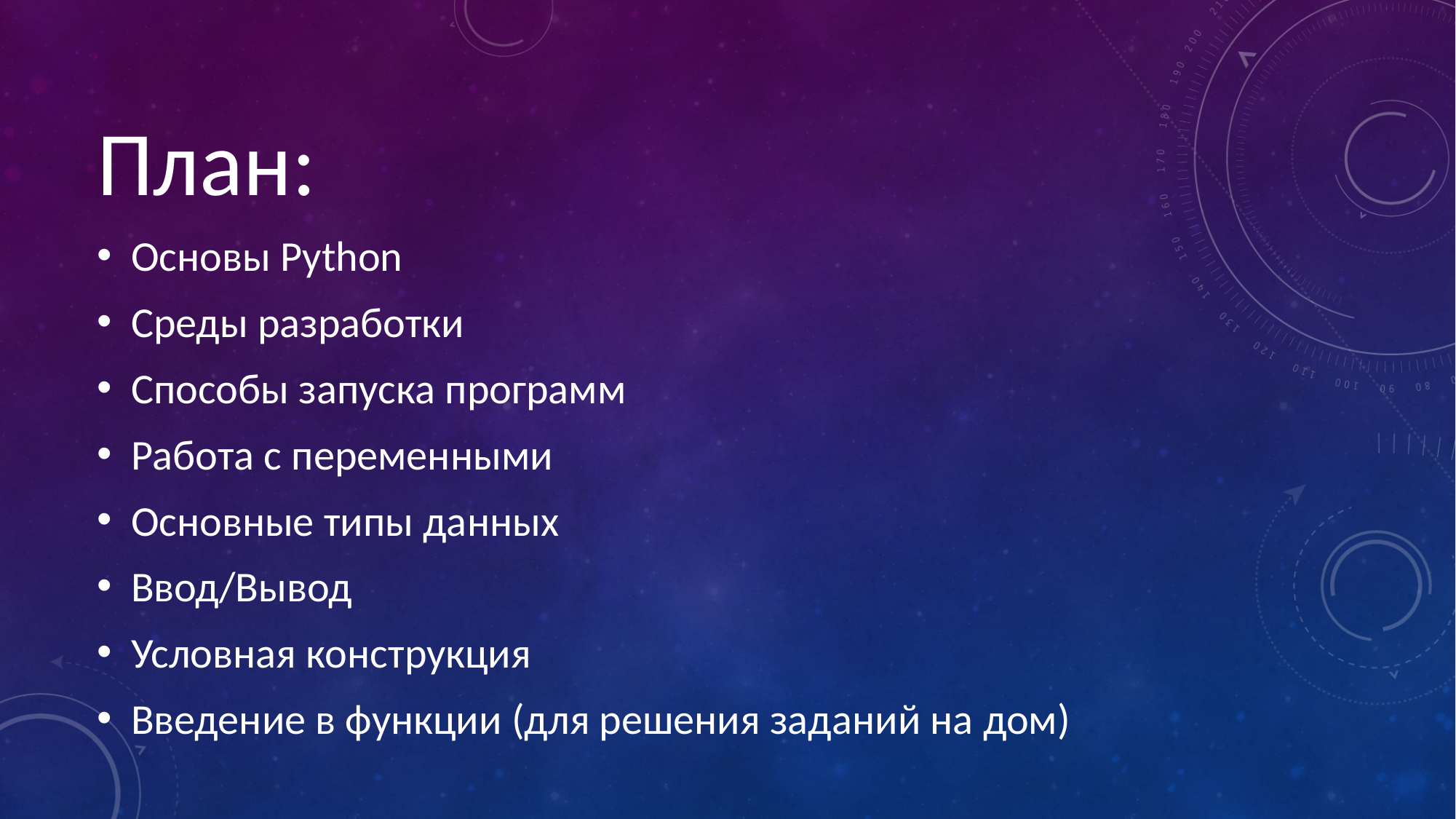

План:
Основы Python
Среды разработки
Способы запуска программ
Работа с переменными
Основные типы данных
Ввод/Вывод
Условная конструкция
Введение в функции (для решения заданий на дом)